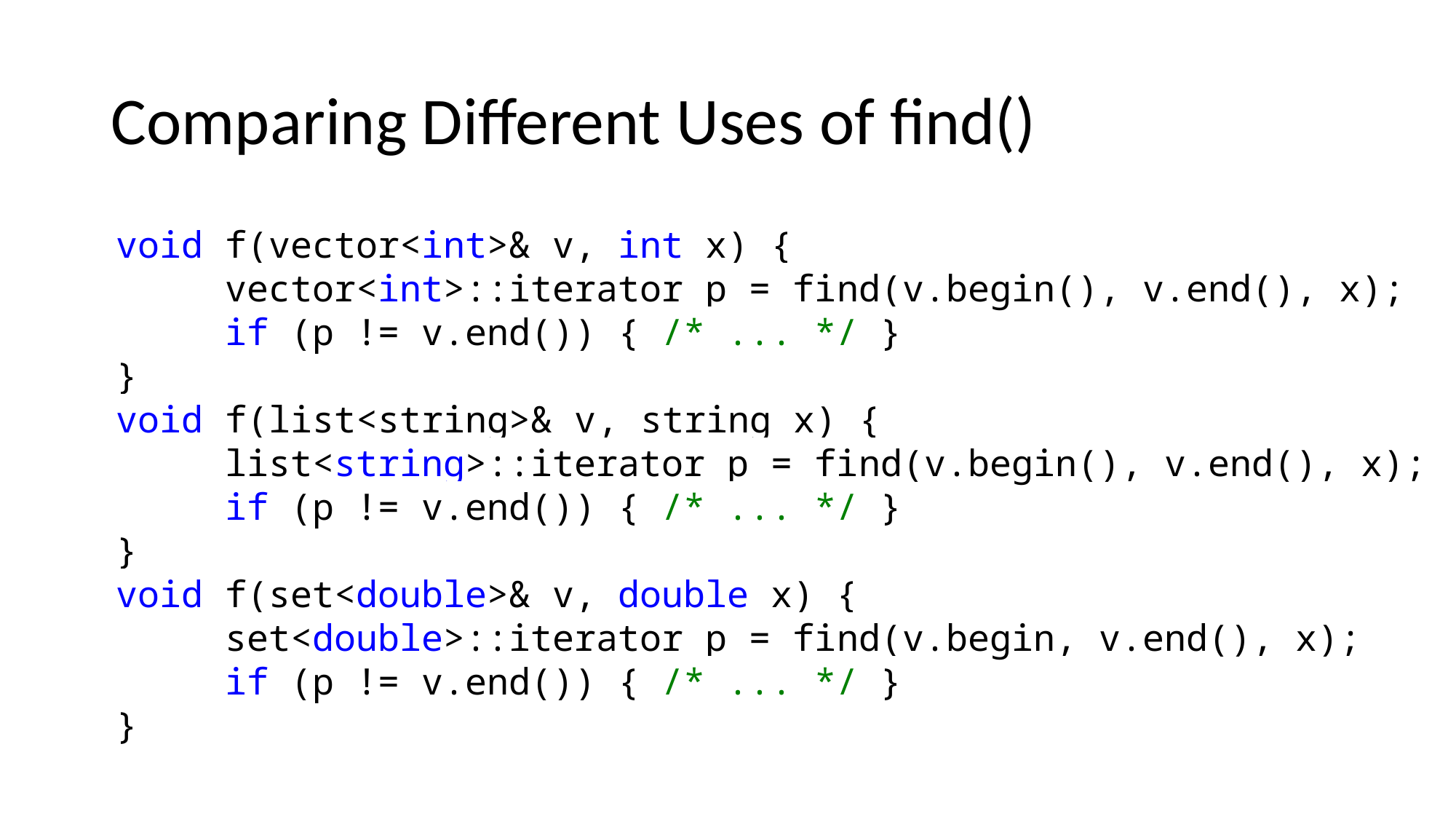

# Comparing Different Uses of find()
void f(vector<int>& v, int x) {
	vector<int>::iterator p = find(v.begin(), v.end(), x);
	if (p != v.end()) { /* ... */ }
}
void f(list<string>& v, string x) {
	list<string>::iterator p = find(v.begin(), v.end(), x);
	if (p != v.end()) { /* ... */ }
}
void f(set<double>& v, double x) {
	set<double>::iterator p = find(v.begin, v.end(), x);
	if (p != v.end()) { /* ... */ }
}